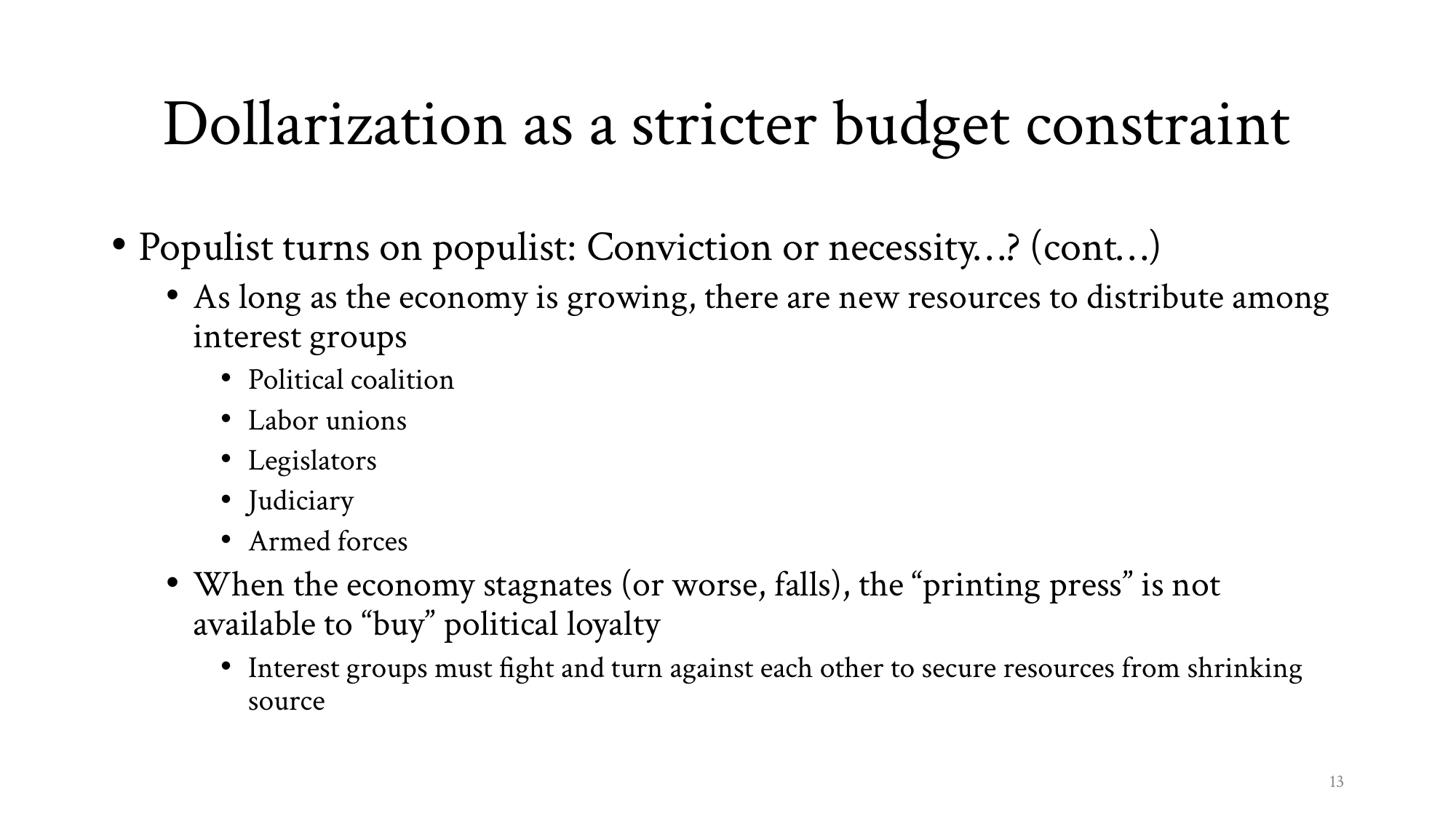

# Dollarization as a stricter budget constraint
Populist turns on populist: Conviction or necessity…? (cont…)
As long as the economy is growing, there are new resources to distribute among interest groups
Political coalition
Labor unions
Legislators
Judiciary
Armed forces
When the economy stagnates (or worse, falls), the “printing press” is not available to “buy” political loyalty
Interest groups must fight and turn against each other to secure resources from shrinking source
13